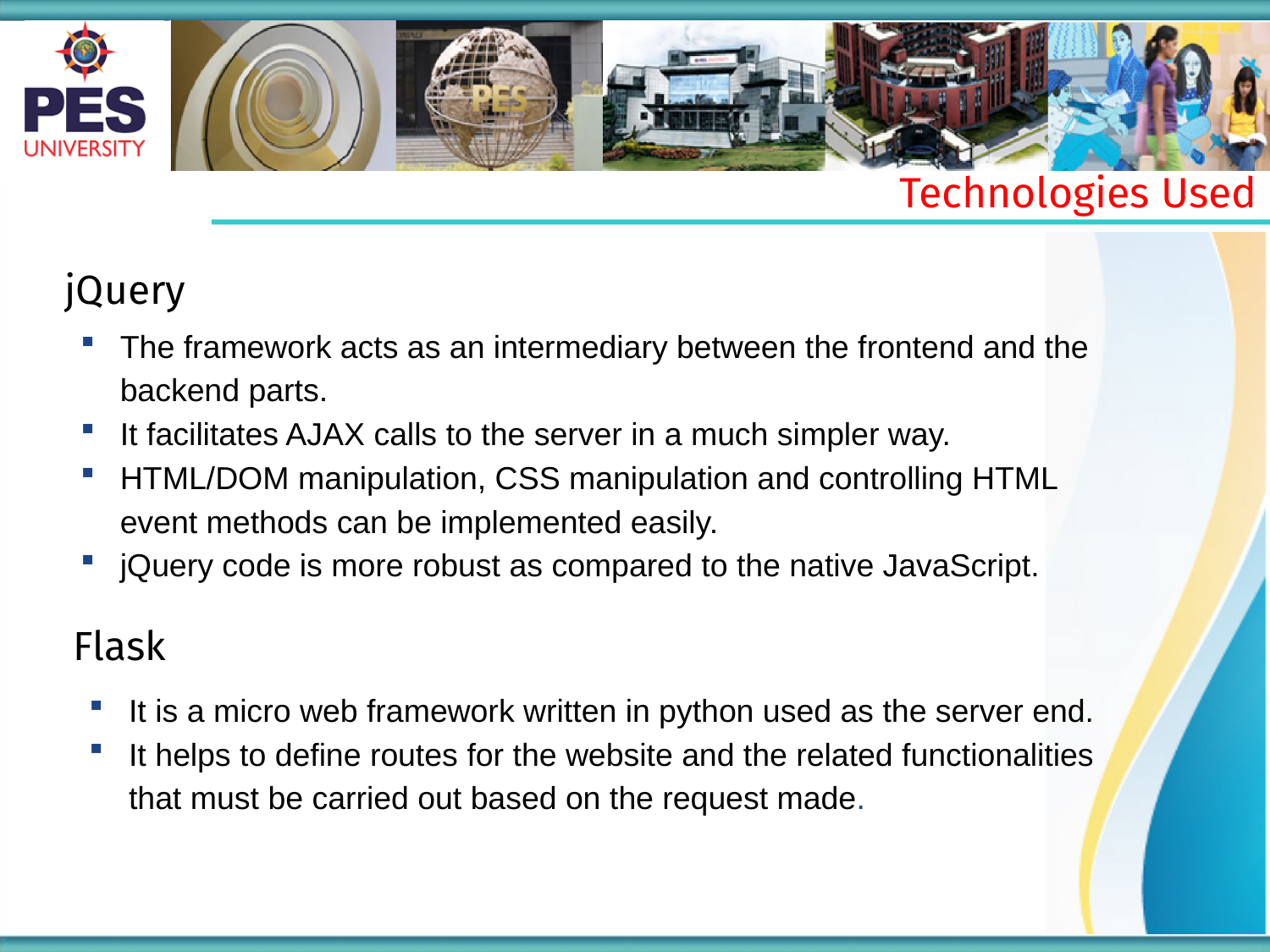

Technologies Used

jQuery
The framework acts as an intermediary between the frontend and the backend parts.
It facilitates AJAX calls to the server in a much simpler way.
HTML/DOM manipulation, CSS manipulation and controlling HTML event methods can be implemented easily.
jQuery code is more robust as compared to the native JavaScript.

Flask
It is a micro web framework written in python used as the server end.
It helps to define routes for the website and the related functionalities that must be carried out based on the request made.